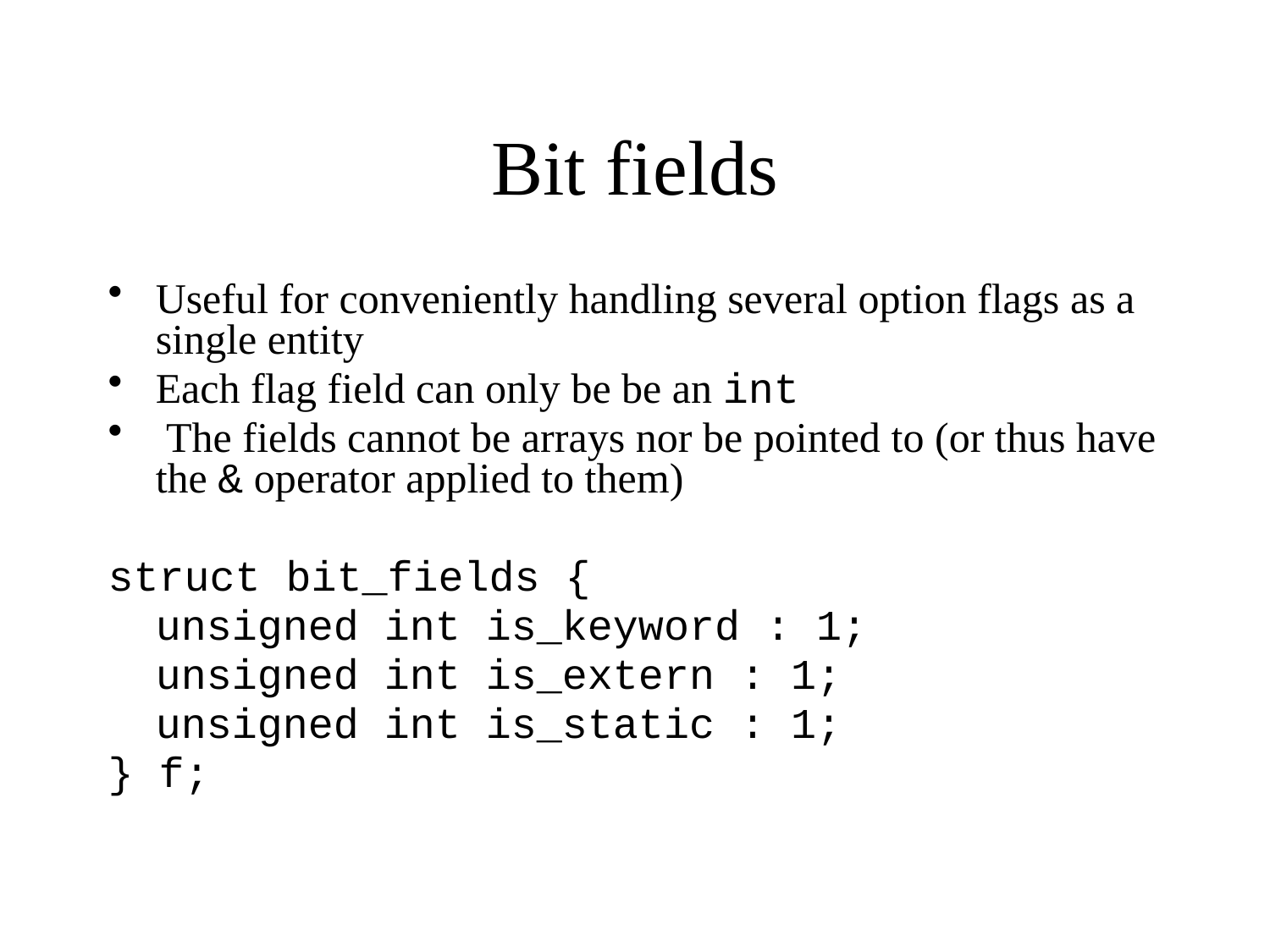

# Bit fields
Useful for conveniently handling several option flags as a single entity
Each flag field can only be be an int
 The fields cannot be arrays nor be pointed to (or thus have the & operator applied to them)

struct bit_fields {
	unsigned int is_keyword : 1;
	unsigned int is_extern : 1;
	unsigned int is_static : 1;
} f;